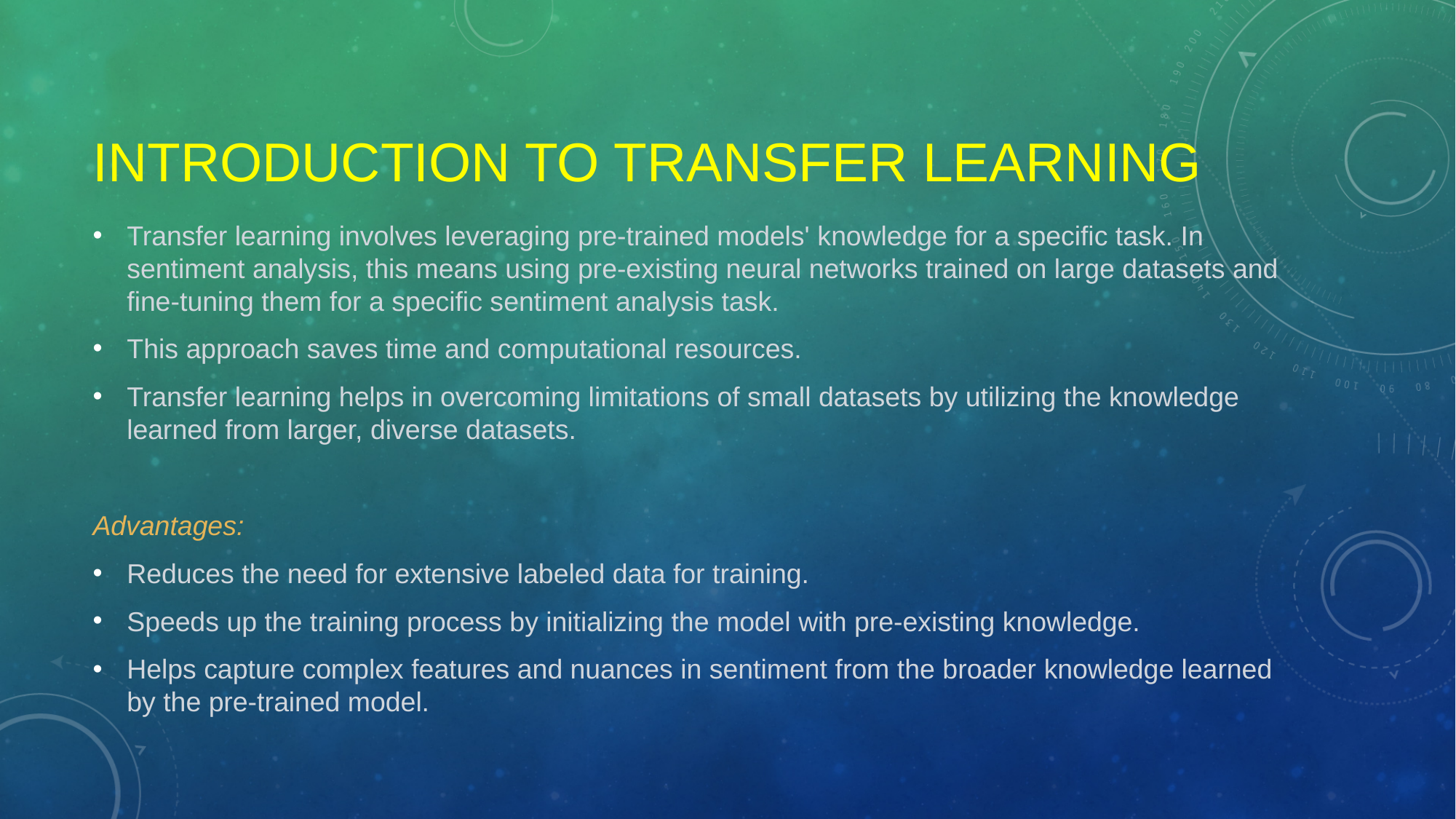

# Introduction to transfer learning
Transfer learning involves leveraging pre-trained models' knowledge for a specific task. In sentiment analysis, this means using pre-existing neural networks trained on large datasets and fine-tuning them for a specific sentiment analysis task.
This approach saves time and computational resources.
Transfer learning helps in overcoming limitations of small datasets by utilizing the knowledge learned from larger, diverse datasets.

Advantages:
Reduces the need for extensive labeled data for training.
Speeds up the training process by initializing the model with pre-existing knowledge.
Helps capture complex features and nuances in sentiment from the broader knowledge learned by the pre-trained model.